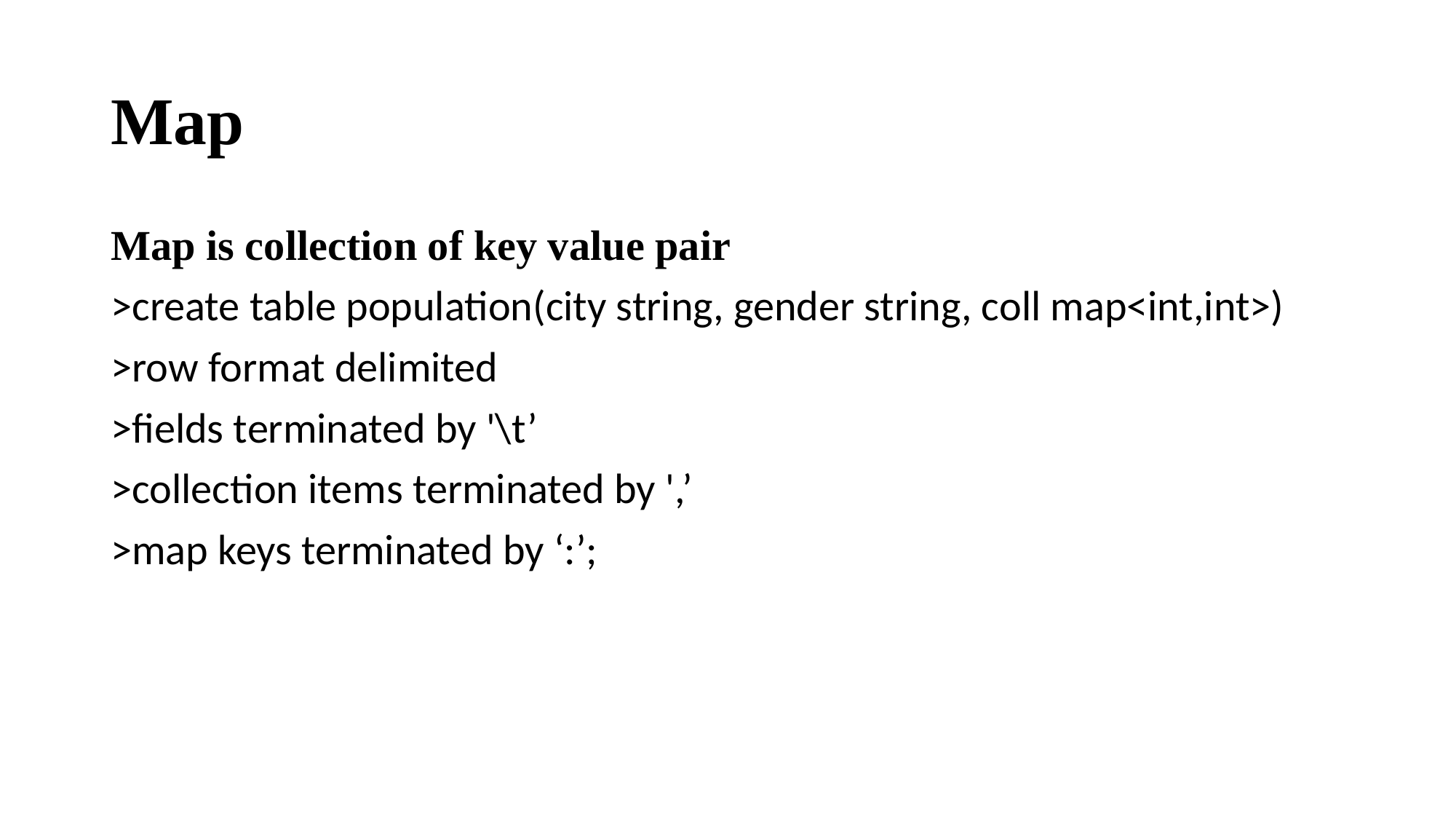

# Map
Map is collection of key value pair
>create table population(city string, gender string, coll map<int,int>)
>row format delimited
>fields terminated by '\t’
>collection items terminated by ',’
>map keys terminated by ‘:’;